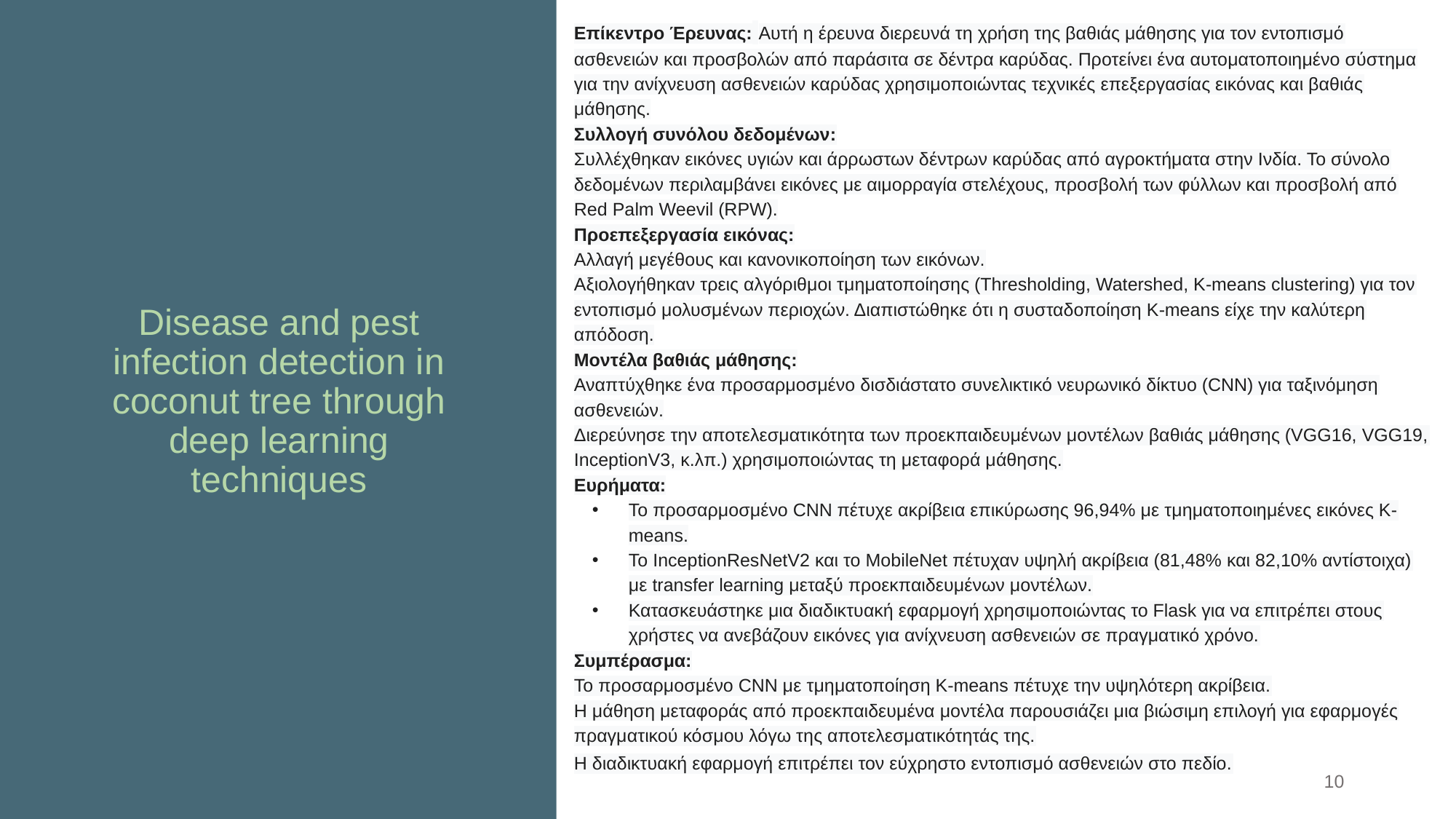

Επίκεντρο Έρευνας: Αυτή η έρευνα διερευνά τη χρήση της βαθιάς μάθησης για τον εντοπισμό ασθενειών και προσβολών από παράσιτα σε δέντρα καρύδας. Προτείνει ένα αυτοματοποιημένο σύστημα για την ανίχνευση ασθενειών καρύδας χρησιμοποιώντας τεχνικές επεξεργασίας εικόνας και βαθιάς μάθησης.
Συλλογή συνόλου δεδομένων:
Συλλέχθηκαν εικόνες υγιών και άρρωστων δέντρων καρύδας από αγροκτήματα στην Ινδία. Το σύνολο δεδομένων περιλαμβάνει εικόνες με αιμορραγία στελέχους, προσβολή των φύλλων και προσβολή από Red Palm Weevil (RPW).
Προεπεξεργασία εικόνας:
Αλλαγή μεγέθους και κανονικοποίηση των εικόνων.
Αξιολογήθηκαν τρεις αλγόριθμοι τμηματοποίησης (Thresholding, Watershed, K-means clustering) για τον εντοπισμό μολυσμένων περιοχών. Διαπιστώθηκε ότι η συσταδοποίηση K-means είχε την καλύτερη απόδοση.
Μοντέλα βαθιάς μάθησης:
Αναπτύχθηκε ένα προσαρμοσμένο δισδιάστατο συνελικτικό νευρωνικό δίκτυο (CNN) για ταξινόμηση ασθενειών.
Διερεύνησε την αποτελεσματικότητα των προεκπαιδευμένων μοντέλων βαθιάς μάθησης (VGG16, VGG19, InceptionV3, κ.λπ.) χρησιμοποιώντας τη μεταφορά μάθησης.
Ευρήματα:
Το προσαρμοσμένο CNN πέτυχε ακρίβεια επικύρωσης 96,94% με τμηματοποιημένες εικόνες K-means.
Το InceptionResNetV2 και το MobileNet πέτυχαν υψηλή ακρίβεια (81,48% και 82,10% αντίστοιχα) με transfer learning μεταξύ προεκπαιδευμένων μοντέλων.
Κατασκευάστηκε μια διαδικτυακή εφαρμογή χρησιμοποιώντας το Flask για να επιτρέπει στους χρήστες να ανεβάζουν εικόνες για ανίχνευση ασθενειών σε πραγματικό χρόνο.
Συμπέρασμα:
Το προσαρμοσμένο CNN με τμηματοποίηση K-means πέτυχε την υψηλότερη ακρίβεια.
Η μάθηση μεταφοράς από προεκπαιδευμένα μοντέλα παρουσιάζει μια βιώσιμη επιλογή για εφαρμογές πραγματικού κόσμου λόγω της αποτελεσματικότητάς της.
Η διαδικτυακή εφαρμογή επιτρέπει τον εύχρηστο εντοπισμό ασθενειών στο πεδίο.

# Disease and pest infection detection in coconut tree through deep learning techniques
10